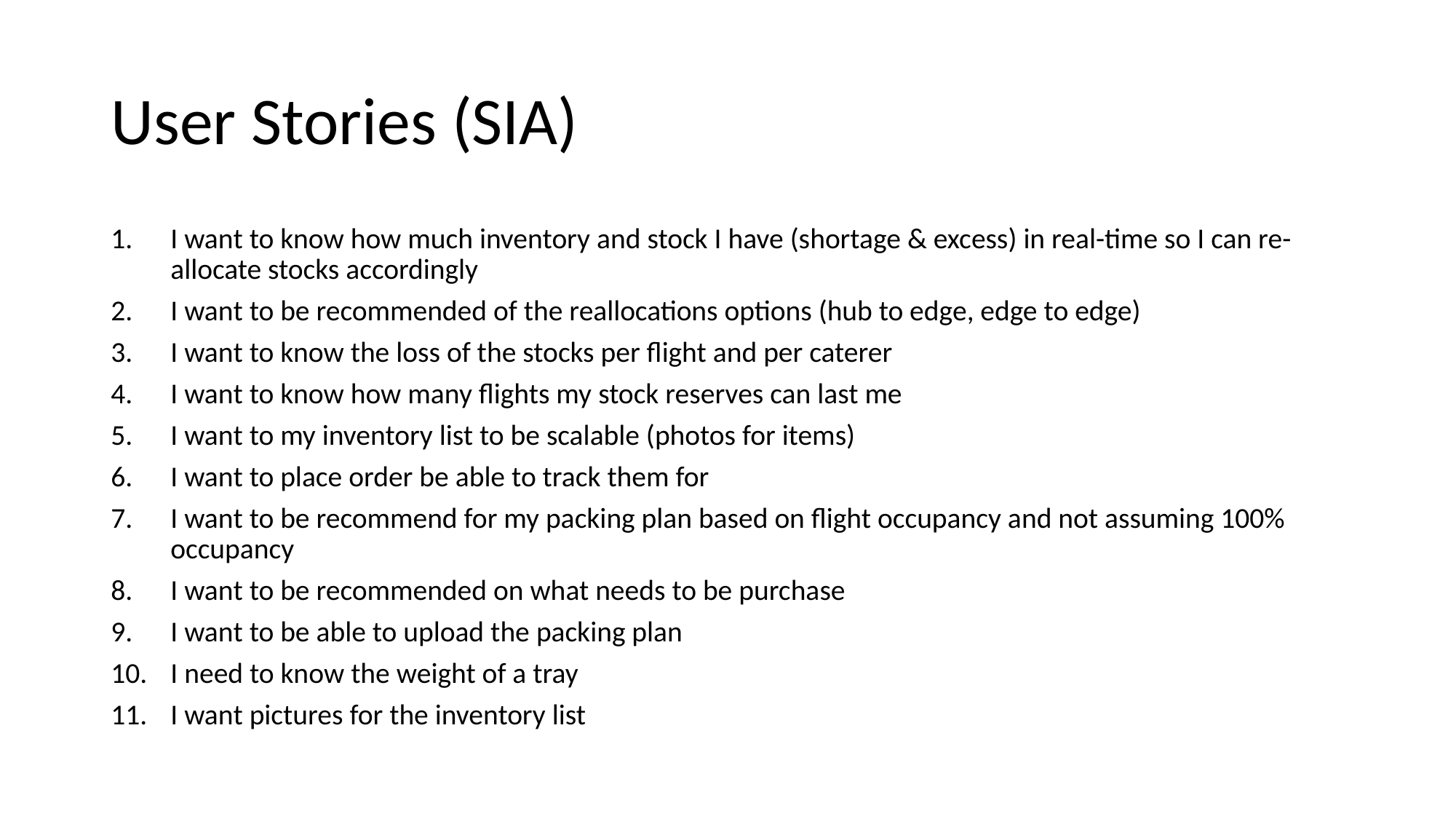

# User Stories (SIA)
I want to know how much inventory and stock I have (shortage & excess) in real-time so I can re-allocate stocks accordingly
I want to be recommended of the reallocations options (hub to edge, edge to edge)
I want to know the loss of the stocks per flight and per caterer
I want to know how many flights my stock reserves can last me
I want to my inventory list to be scalable (photos for items)
I want to place order be able to track them for
I want to be recommend for my packing plan based on flight occupancy and not assuming 100% occupancy
I want to be recommended on what needs to be purchase
I want to be able to upload the packing plan
I need to know the weight of a tray
I want pictures for the inventory list